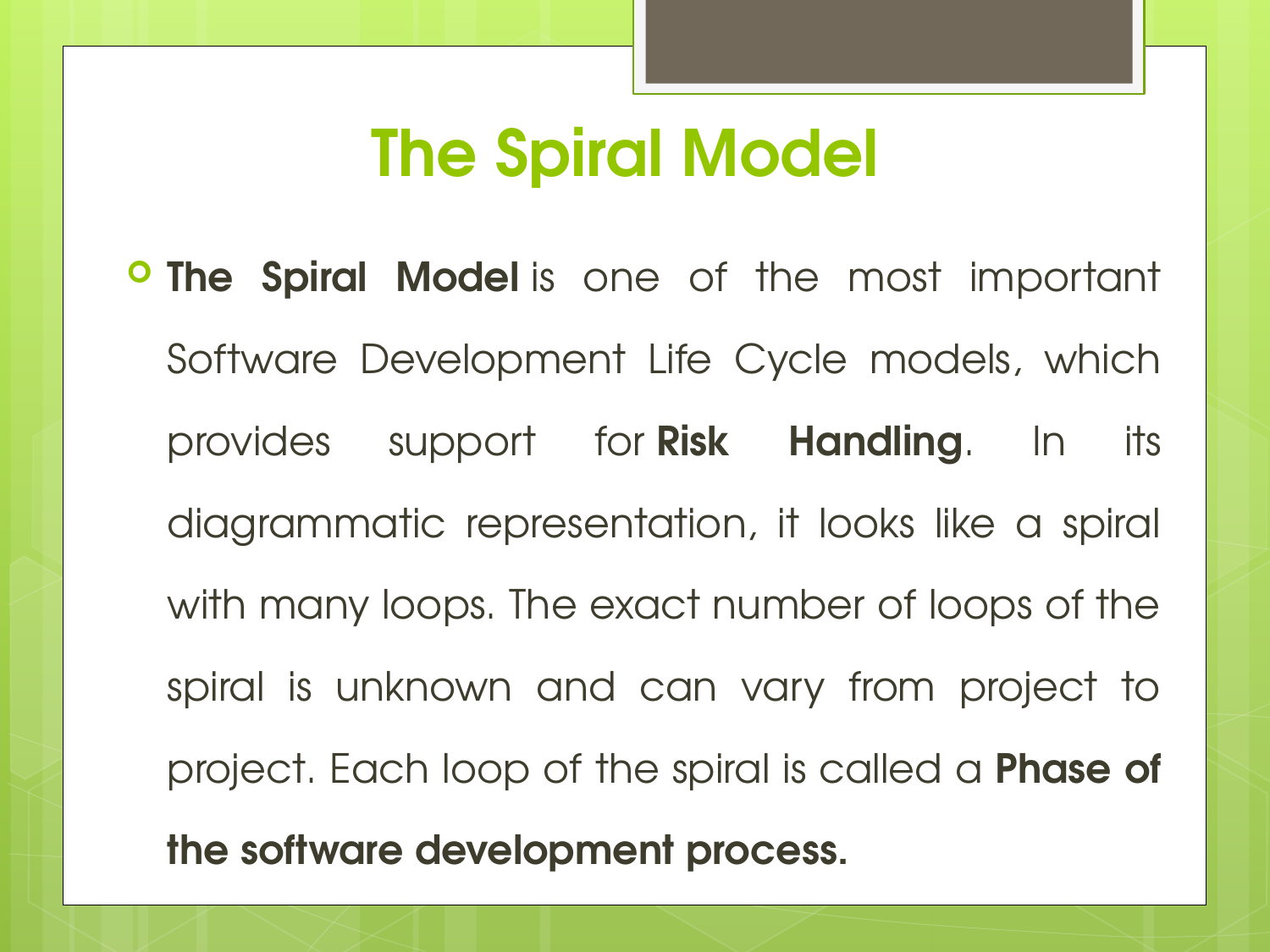

# The Spiral Model
The Spiral Model is one of the most important Software Development Life Cycle models, which provides support for Risk Handling. In its diagrammatic representation, it looks like a spiral with many loops. The exact number of loops of the spiral is unknown and can vary from project to project. Each loop of the spiral is called a Phase of the software development process.